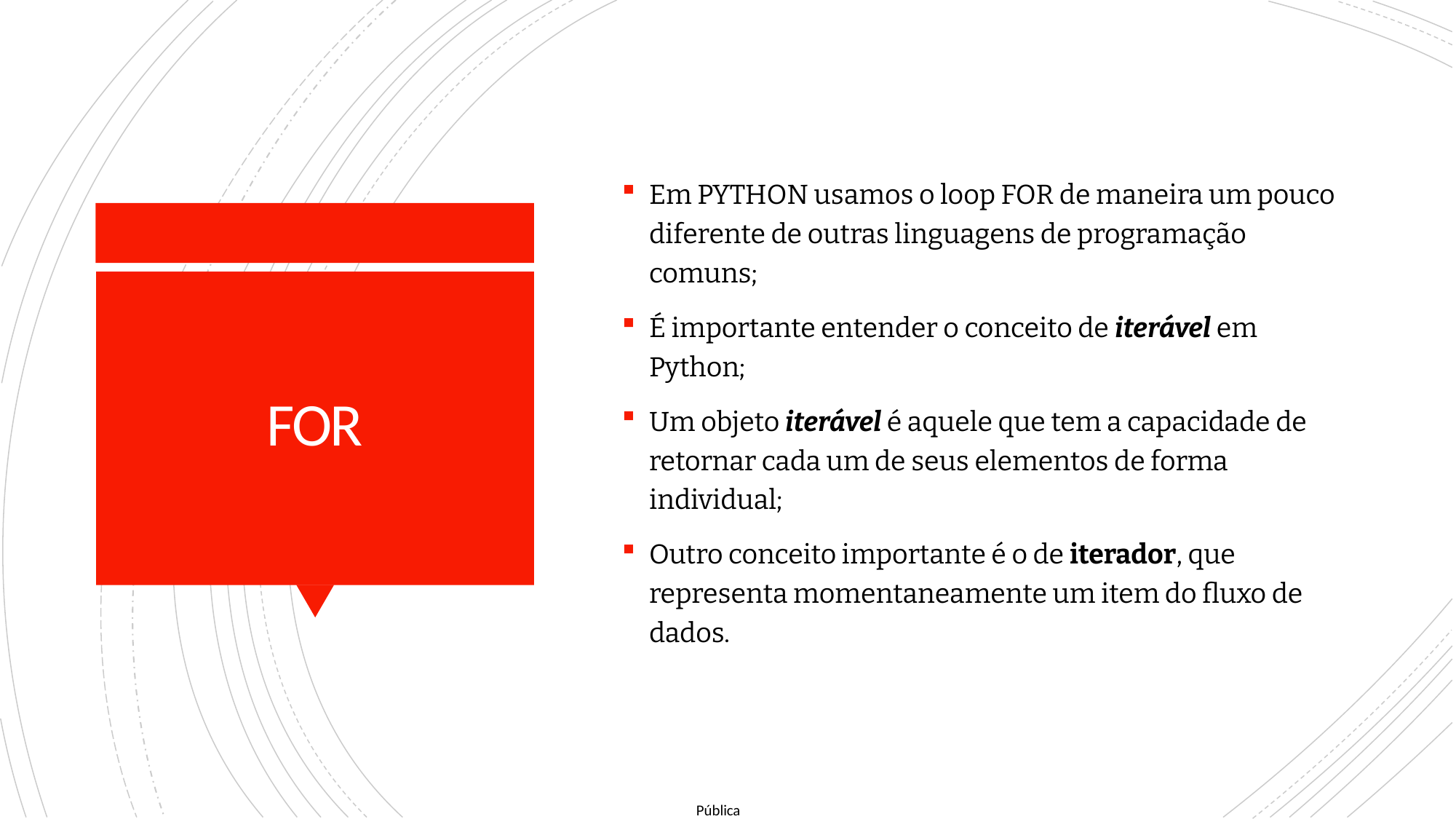

Em PYTHON usamos o loop FOR de maneira um pouco diferente de outras linguagens de programação comuns;
É importante entender o conceito de iterável em Python;
Um objeto iterável é aquele que tem a capacidade de retornar cada um de seus elementos de forma individual;
Outro conceito importante é o de iterador, que representa momentaneamente um item do fluxo de dados.
# FOR